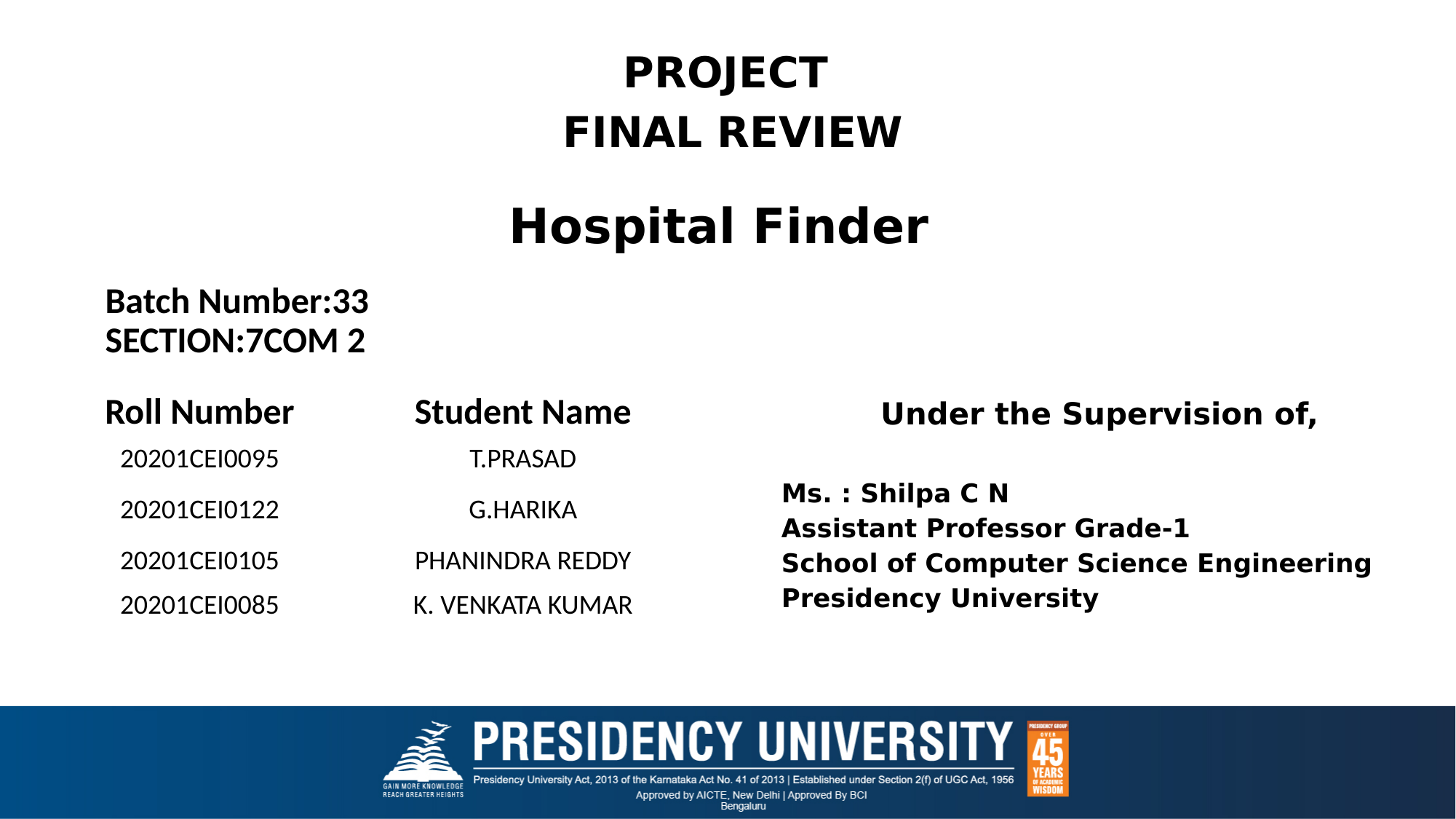

PROJECT
FINAL REVIEW
# Hospital Finder
Batch Number:33      SECTION:7COM 2

Under the Supervision of,

Ms. : Shilpa C N
Assistant Professor Grade-1
School of Computer Science Engineering
Presidency University

| Roll Number | Student Name |
| --- | --- |
| 20201CEI0095 | T.PRASAD |
| 20201CEI0122 | G.HARIKA |
| 20201CEI0105 | PHANINDRA REDDY |
| 20201CEI0085 | K. VENKATA KUMAR |
|  |  |